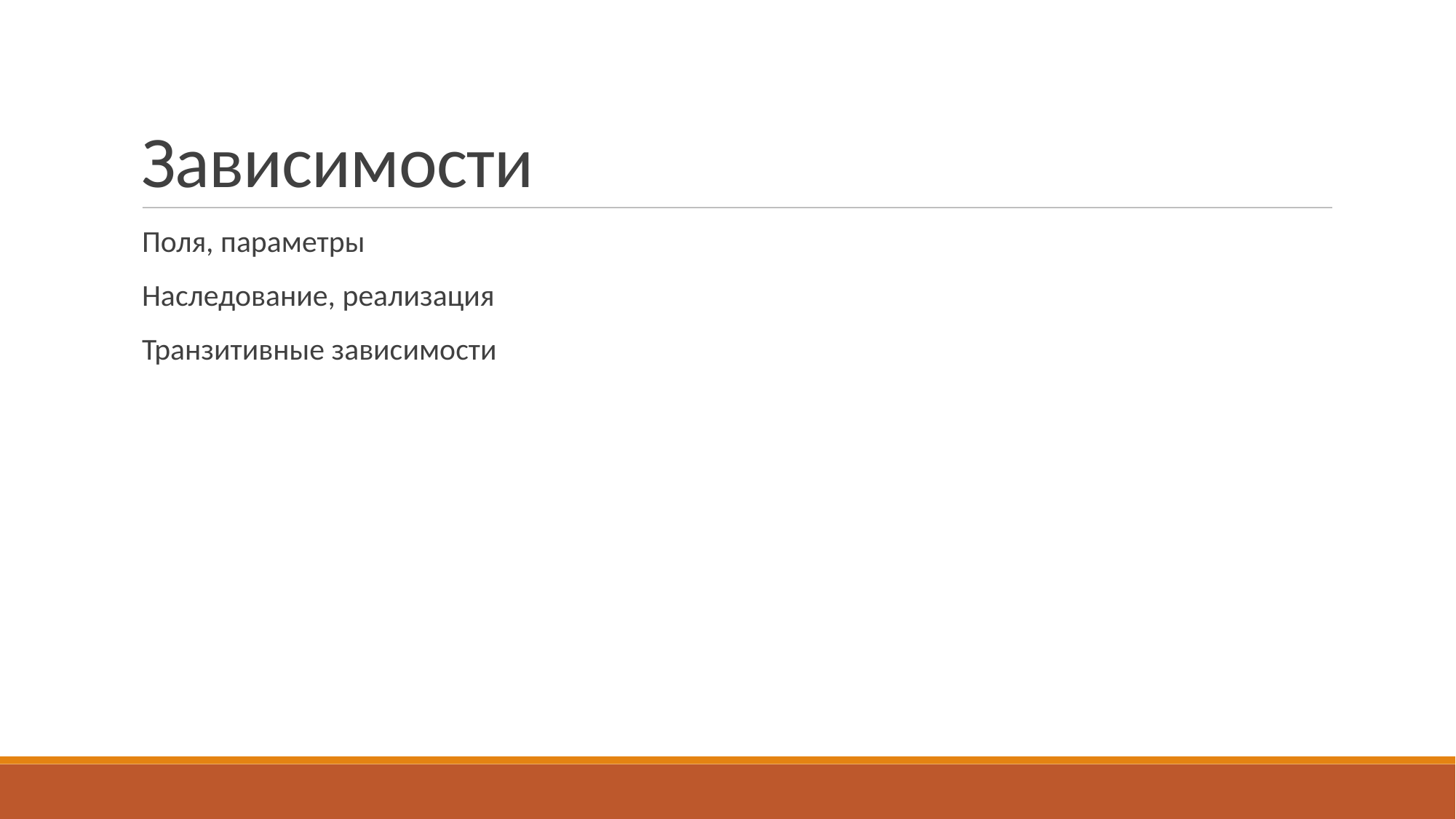

Зависимости
Поля, параметры
Наследование, реализация
Транзитивные зависимости